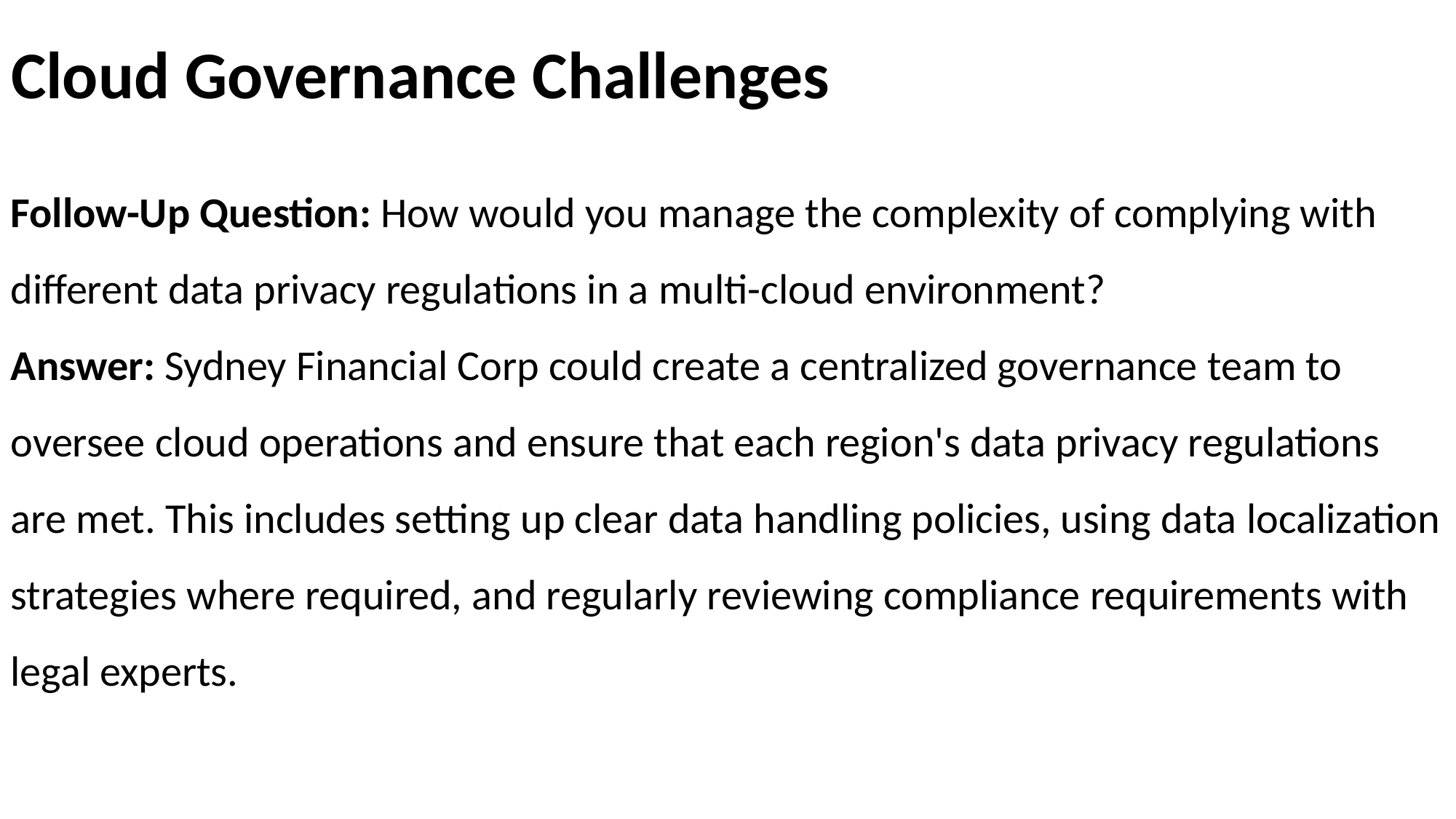

# Cloud Governance Challenges
Follow-Up Question: How would you manage the complexity of complying with different data privacy regulations in a multi-cloud environment?
Answer: Sydney Financial Corp could create a centralized governance team to oversee cloud operations and ensure that each region's data privacy regulations are met. This includes setting up clear data handling policies, using data localization strategies where required, and regularly reviewing compliance requirements with legal experts.